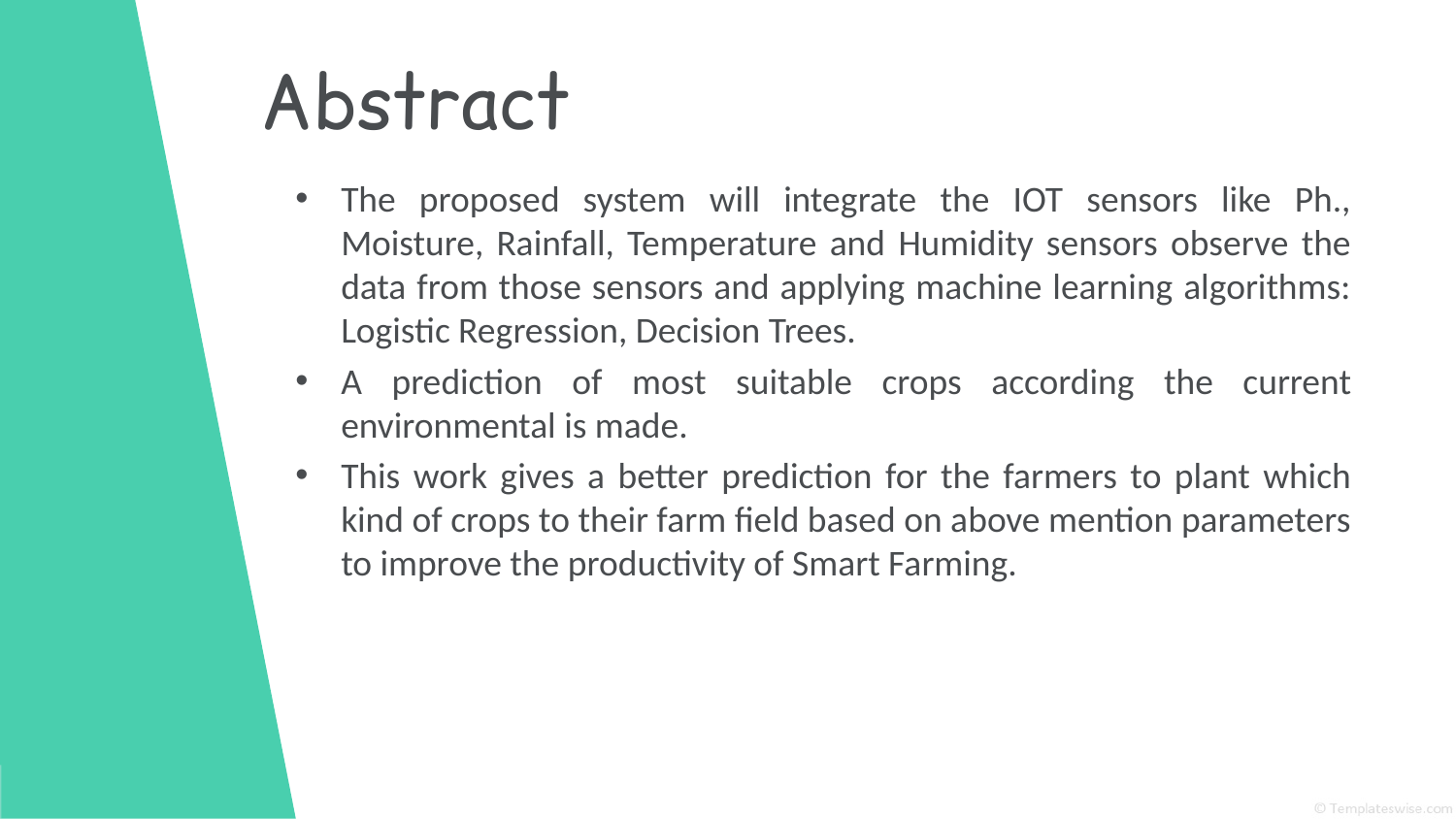

# Abstract
The proposed system will integrate the IOT sensors like Ph., Moisture, Rainfall, Temperature and Humidity sensors observe the data from those sensors and applying machine learning algorithms: Logistic Regression, Decision Trees.
A prediction of most suitable crops according the current environmental is made.
This work gives a better prediction for the farmers to plant which kind of crops to their farm field based on above mention parameters to improve the productivity of Smart Farming.